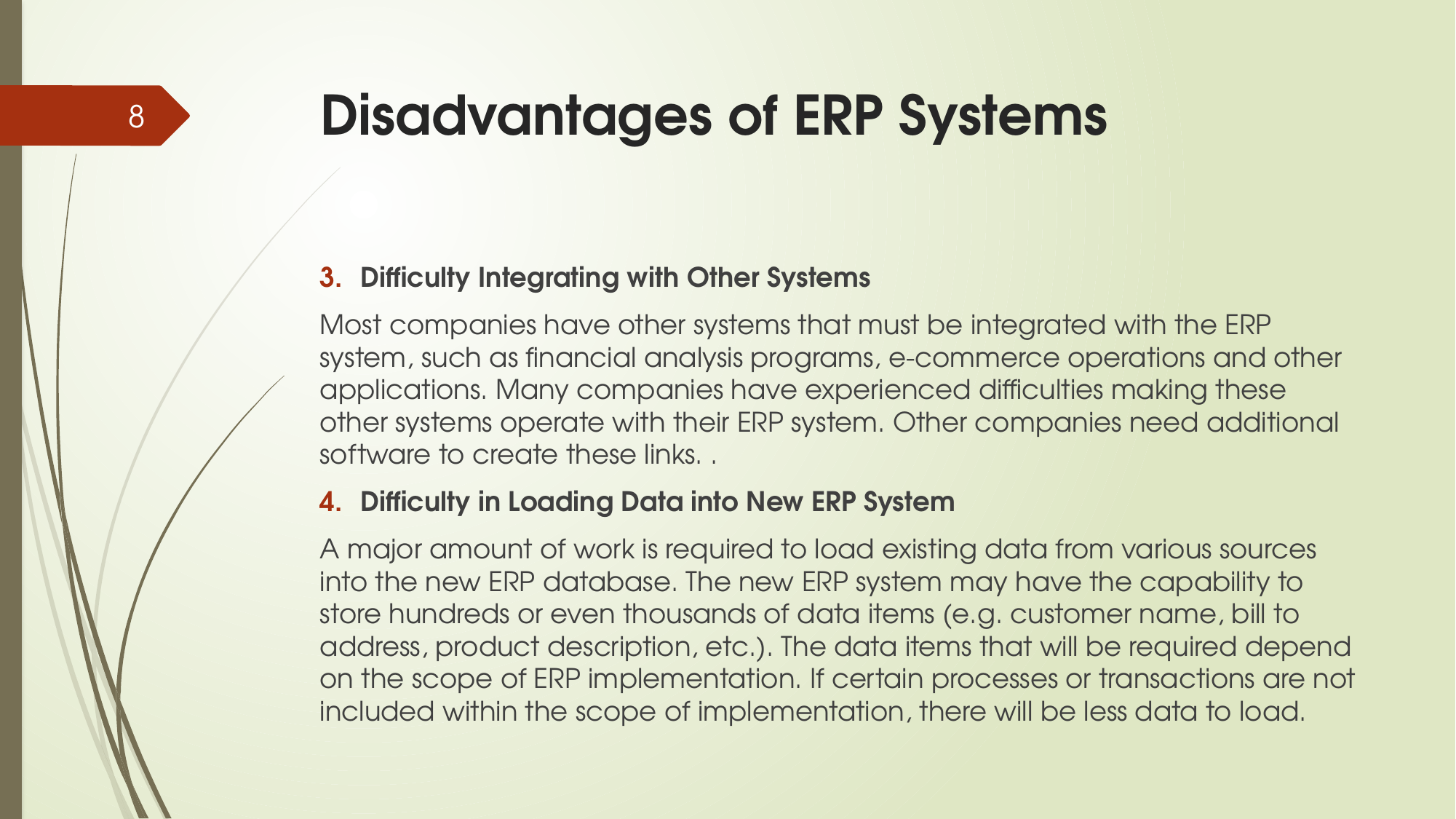

# Disadvantages of ERP Systems
8
Difficulty Integrating with Other Systems
Most companies have other systems that must be integrated with the ERP system, such as financial analysis programs, e-commerce operations and other applications. Many companies have experienced difficulties making these other systems operate with their ERP system. Other companies need additional software to create these links. .
Difficulty in Loading Data into New ERP System
A major amount of work is required to load existing data from various sources into the new ERP database. The new ERP system may have the capability to store hundreds or even thousands of data items (e.g. customer name, bill to address, product description, etc.). The data items that will be required depend on the scope of ERP implementation. If certain processes or transactions are not included within the scope of implementation, there will be less data to load.